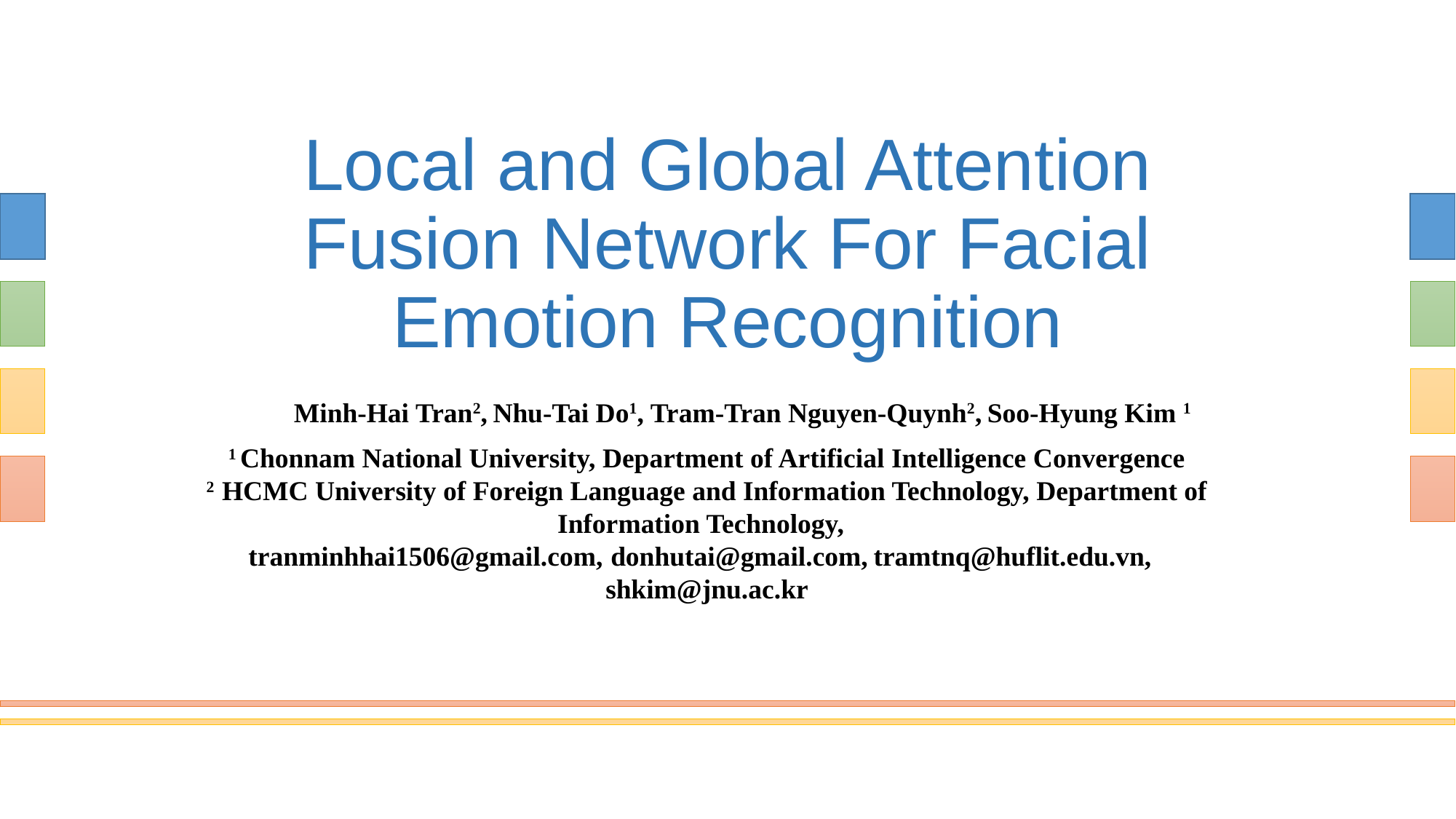

# Local and Global Attention Fusion Network For Facial Emotion Recognition

Minh-Hai Tran2, Nhu-Tai Do1, Tram-Tran Nguyen-Quynh2, Soo-Hyung Kim 1
1 Chonnam National University, Department of Artificial Intelligence Convergence
2 HCMC University of Foreign Language and Information Technology, Department of Information Technology,
tranminhhai1506@gmail.com, donhutai@gmail.com, tramtnq@huflit.edu.vn,
shkim@jnu.ac.kr